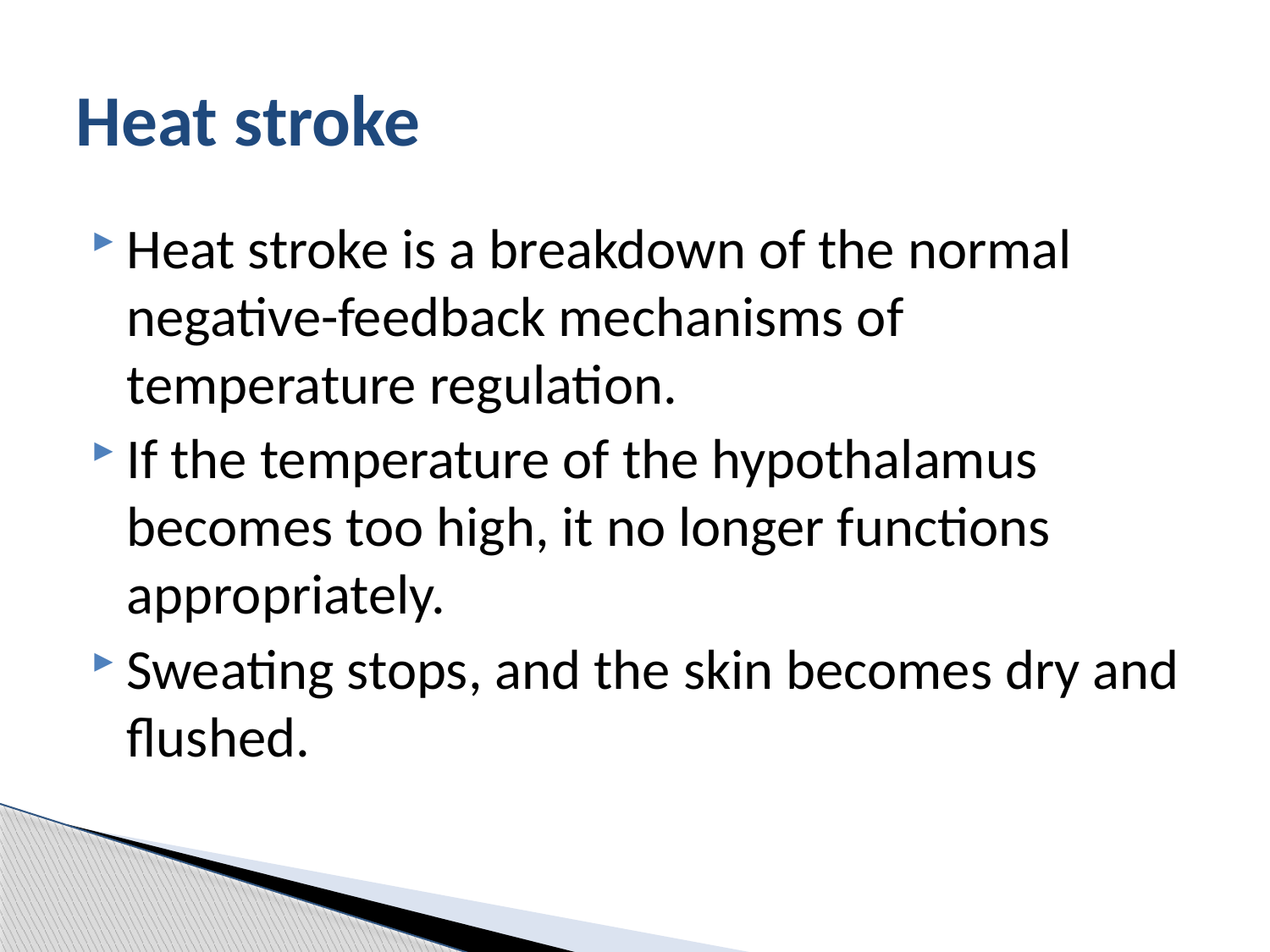

# Heat stroke
Heat stroke is a breakdown of the normal negative-feedback mechanisms of temperature regulation.
If the temperature of the hypothalamus becomes too high, it no longer functions appropriately.
Sweating stops, and the skin becomes dry and flushed.